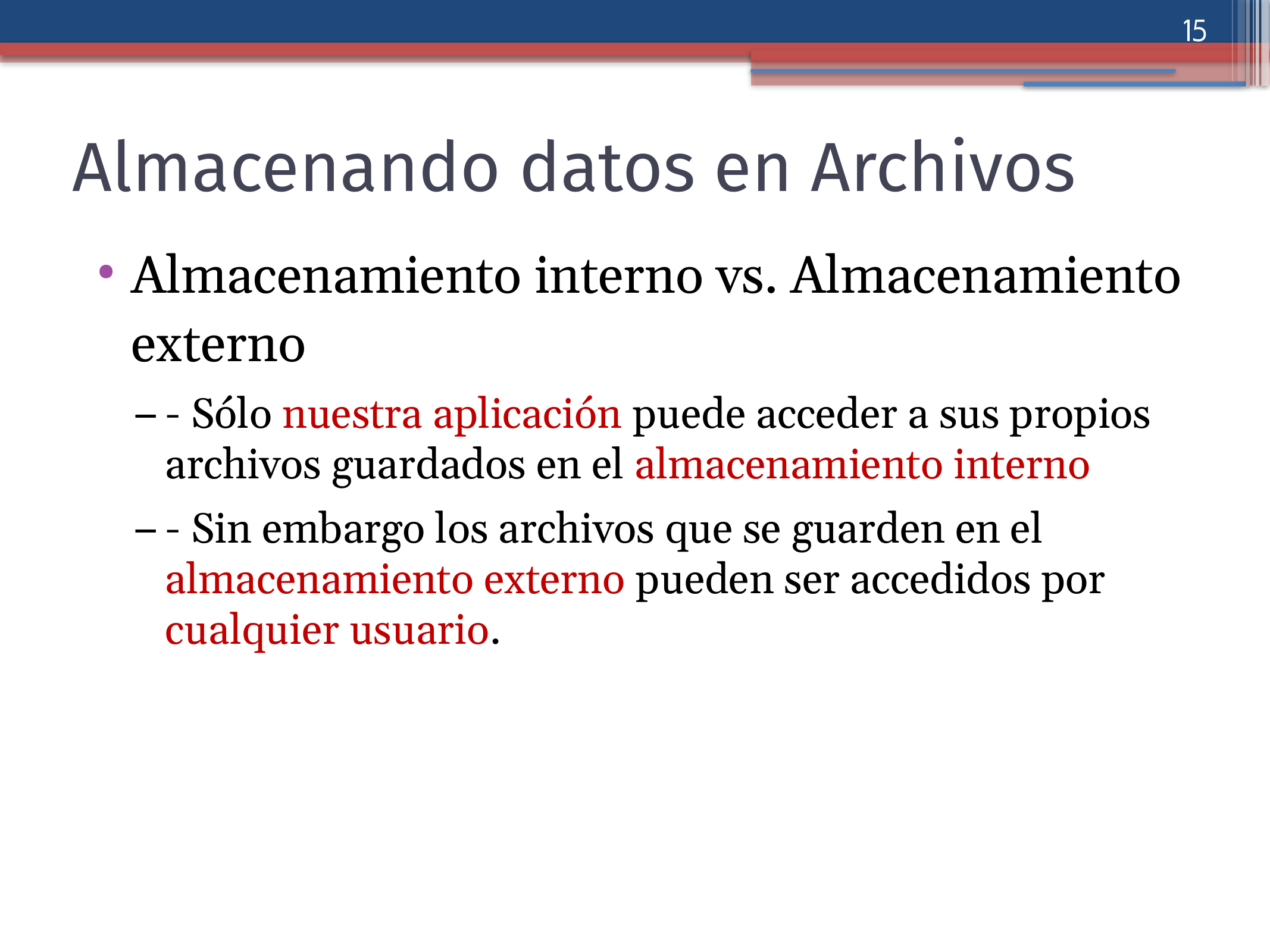

15
Almacenando datos en Archivos
Almacenamiento interno vs. Almacenamiento externo
- Sólo nuestra aplicación puede acceder a sus propios archivos guardados en el almacenamiento interno
- Sin embargo los archivos que se guarden en el almacenamiento externo pueden ser accedidos por cualquier usuario.